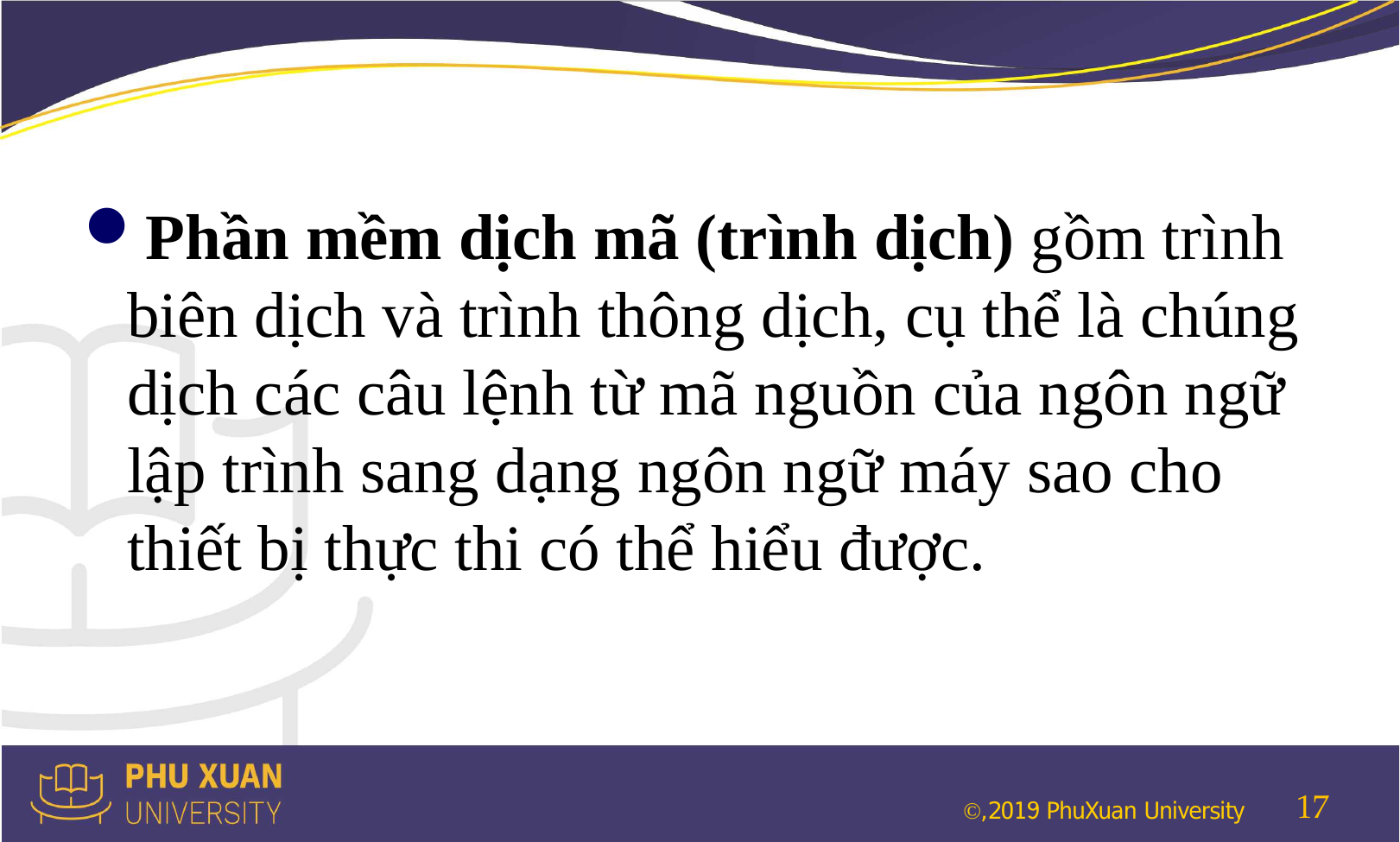

#
Phần mềm dịch mã (trình dịch) gồm trình biên dịch và trình thông dịch, cụ thể là chúng dịch các câu lệnh từ mã nguồn của ngôn ngữ lập trình sang dạng ngôn ngữ máy sao cho thiết bị thực thi có thể hiểu được.
17